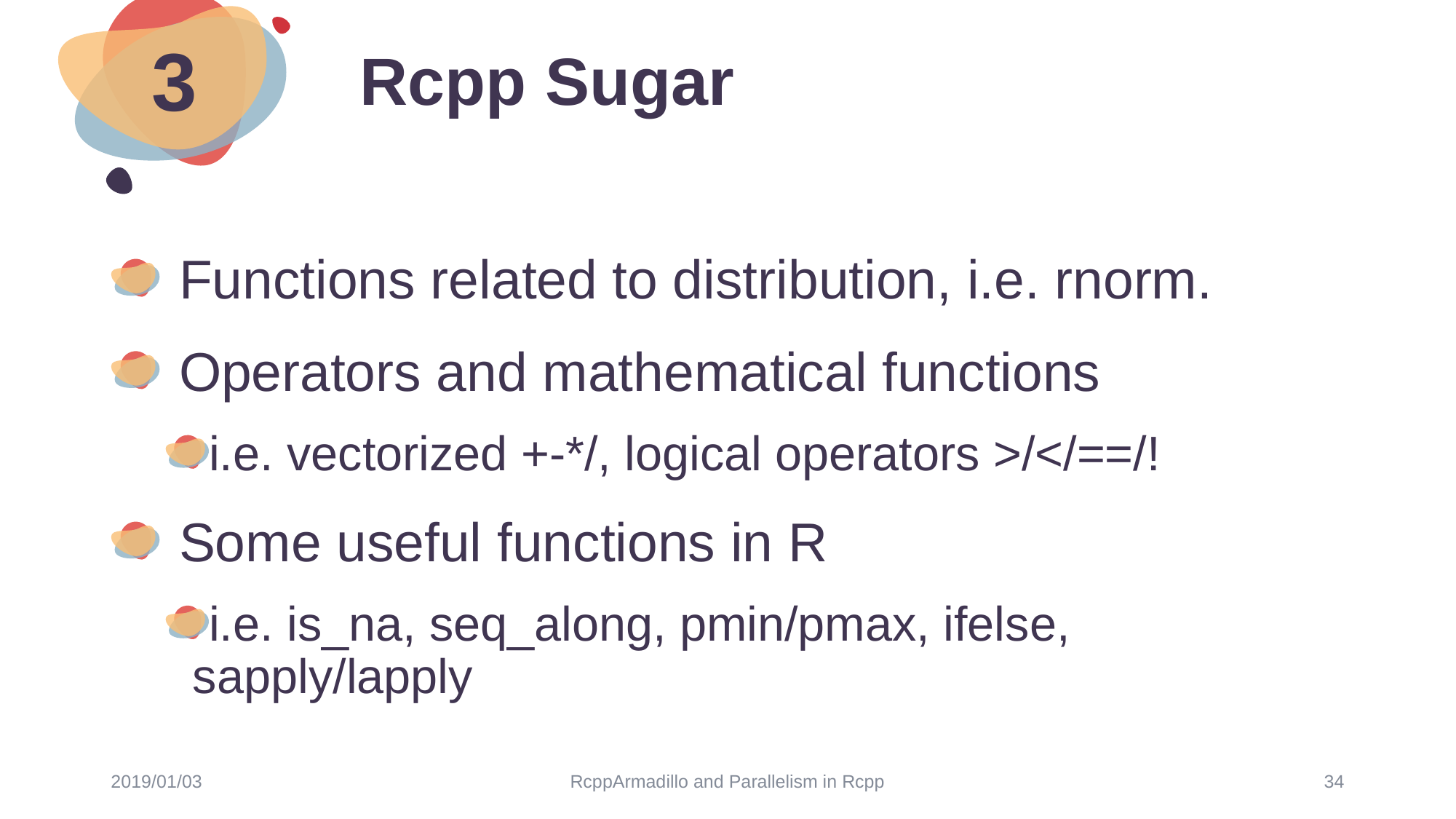

# Rcpp Sugar
3
Functions related to distribution, i.e. rnorm.
Operators and mathematical functions
i.e. vectorized +-*/, logical operators >/</==/!
Some useful functions in R
i.e. is_na, seq_along, pmin/pmax, ifelse, sapply/lapply

2019/01/03
RcppArmadillo and Parallelism in Rcpp
34